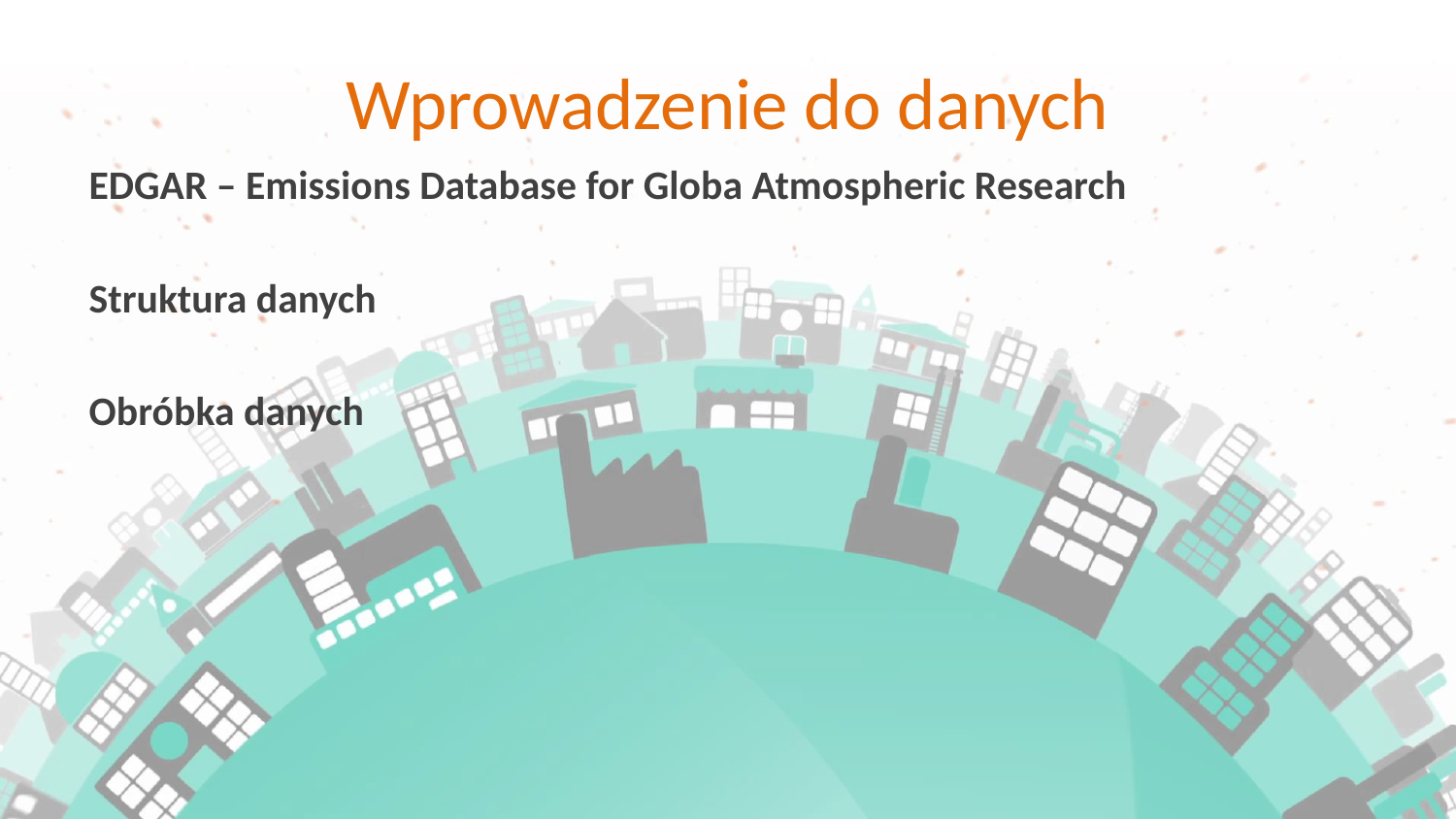

# Wprowadzenie do danych
EDGAR – Emissions Database for Globa Atmospheric Research

Struktura danych

Obróbka danych